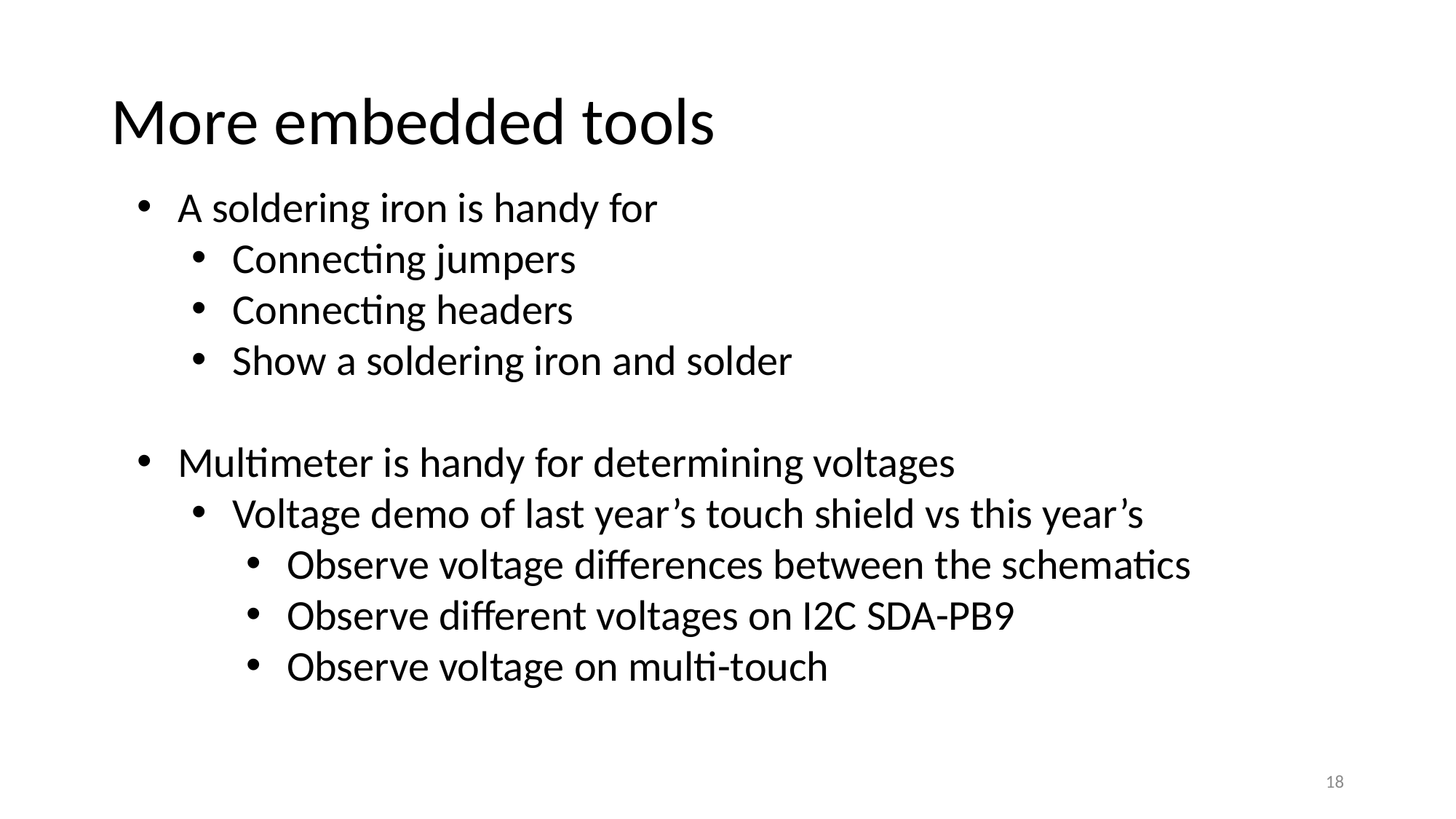

# More embedded tools
A soldering iron is handy for
Connecting jumpers
Connecting headers
Show a soldering iron and solder

Multimeter is handy for determining voltages
Voltage demo of last year’s touch shield vs this year’s
Observe voltage differences between the schematics
Observe different voltages on I2C SDA-PB9
Observe voltage on multi-touch

18